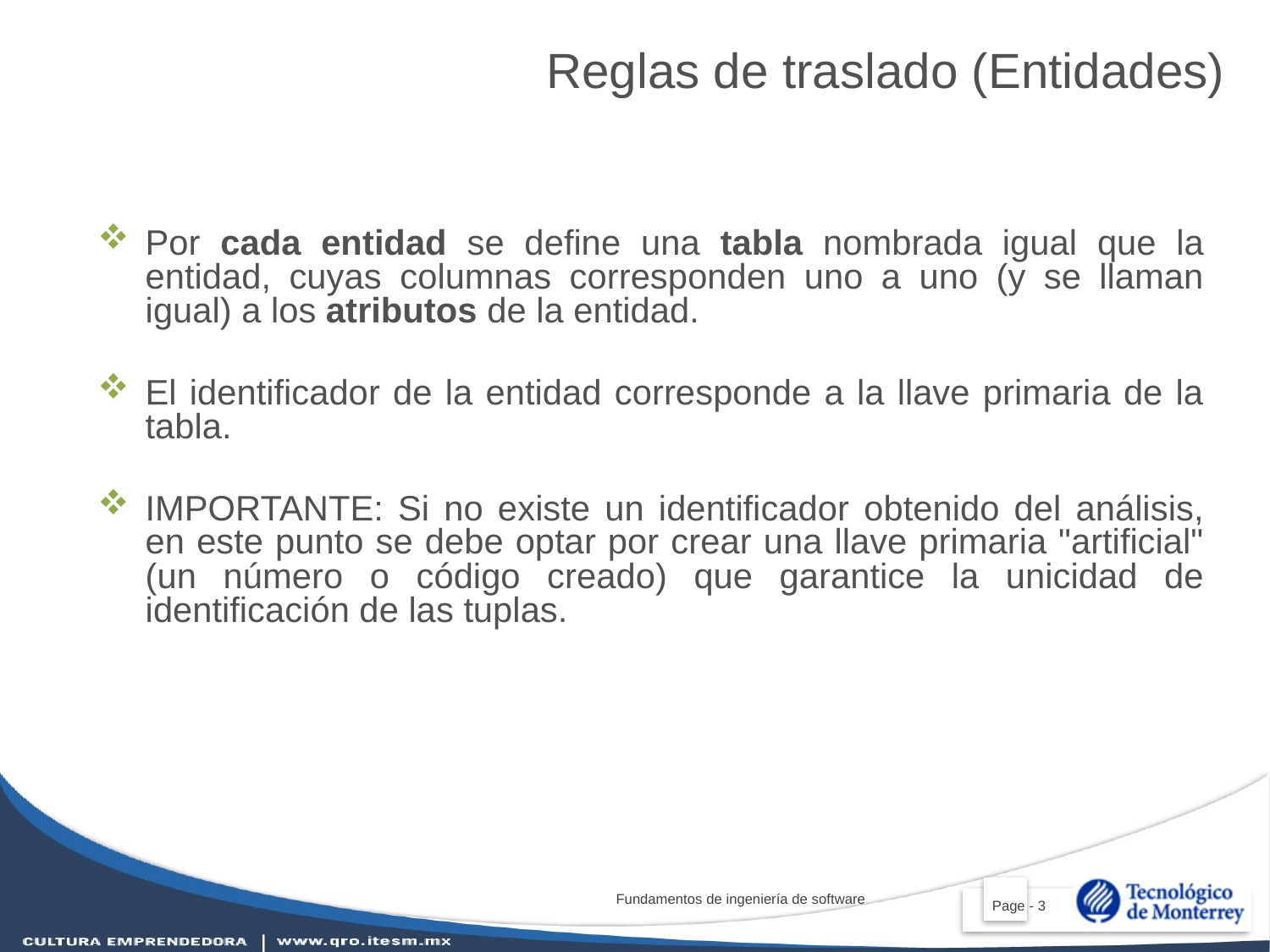

Reglas de traslado (Entidades)
Por cada entidad se define una tabla nombrada igual que la entidad, cuyas columnas corresponden uno a uno (y se llaman igual) a los atributos de la entidad.

El identificador de la entidad corresponde a la llave primaria de la tabla.

IMPORTANTE: Si no existe un identificador obtenido del análisis, en este punto se debe optar por crear una llave primaria "artificial" (un número o código creado) que garantice la unicidad de identificación de las tuplas.